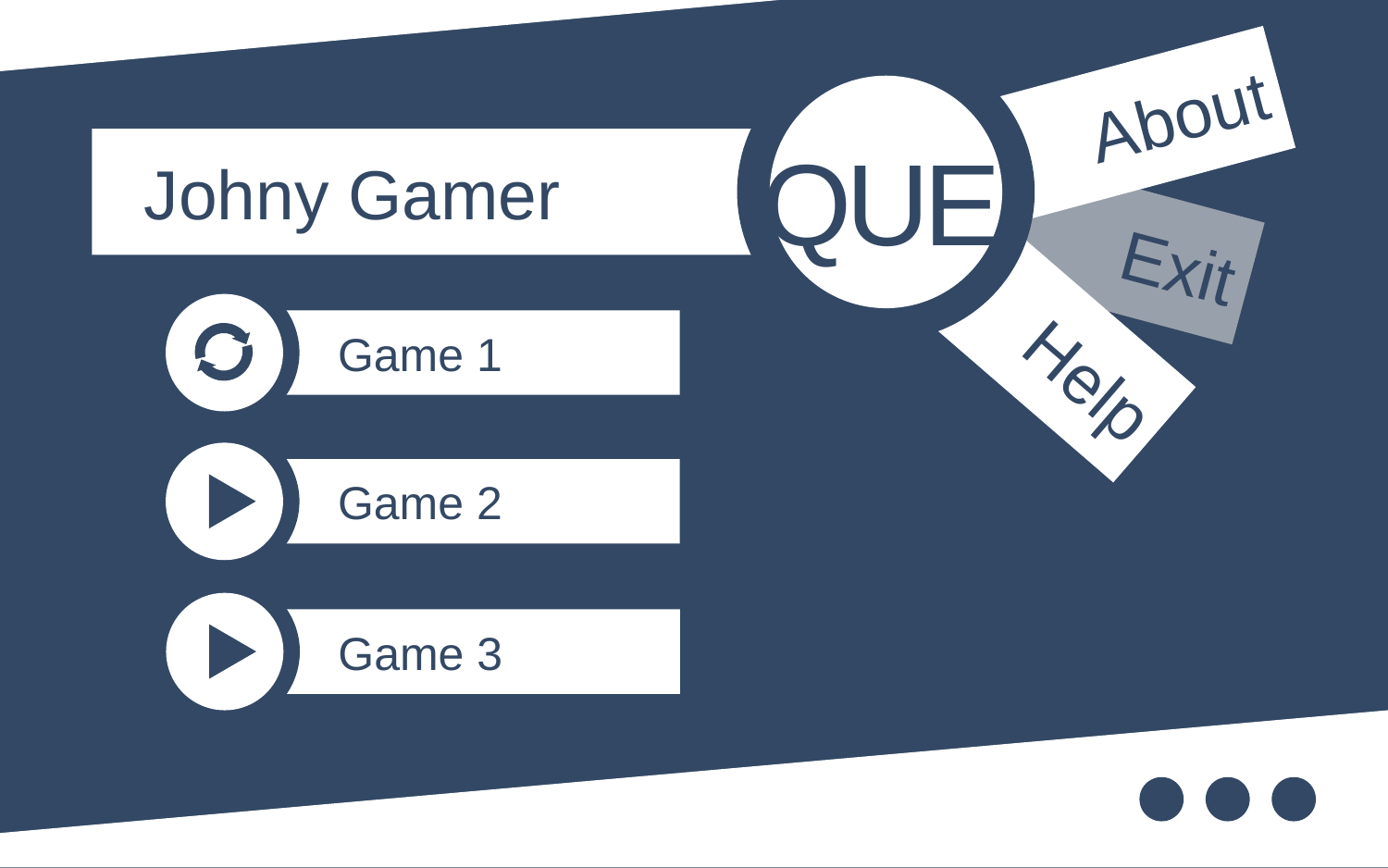

About

QUE
  Johny Gamer
  Exit
  Help

    Game 1

    Game 2

    Game 3